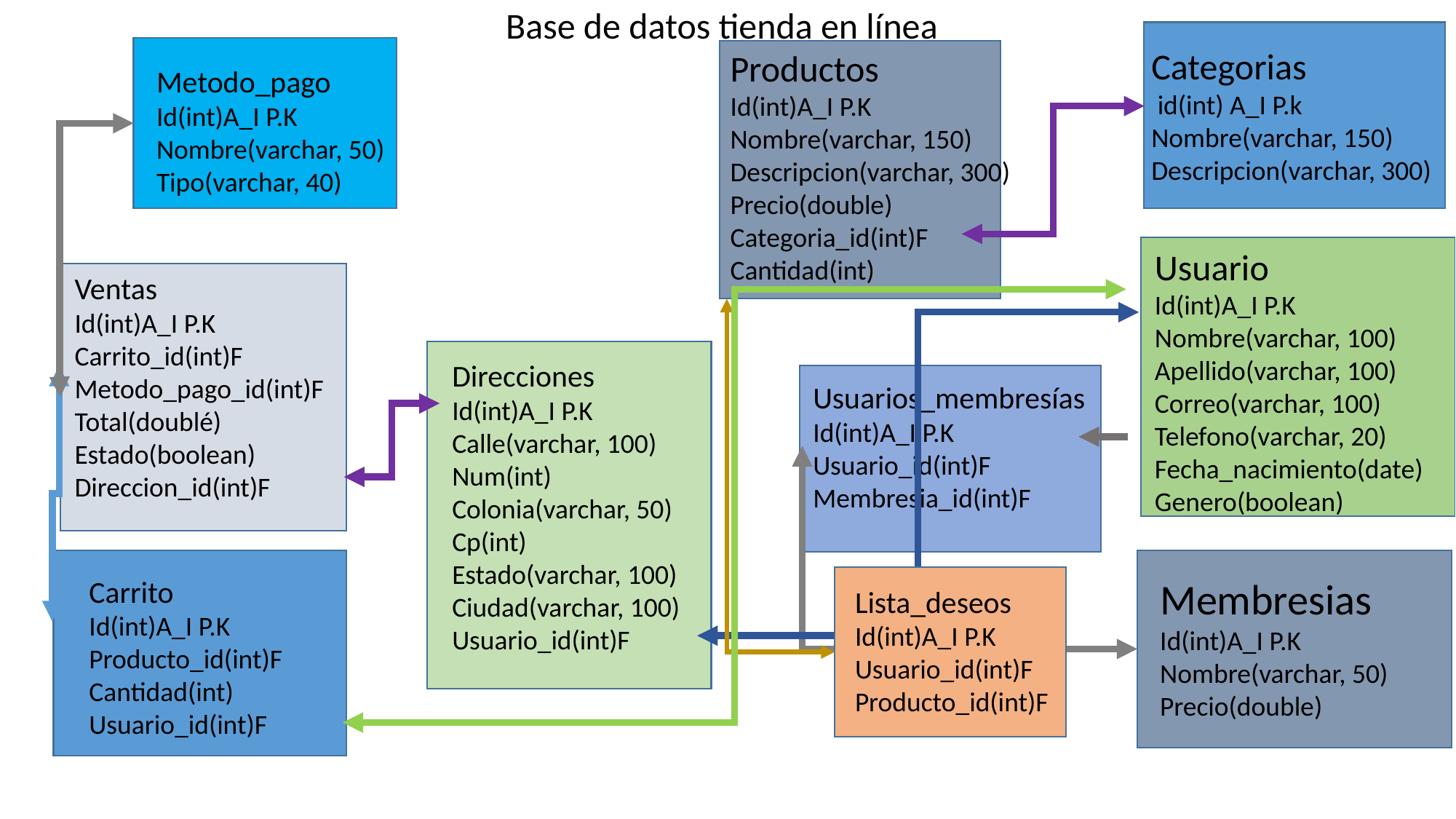

Base de datos tienda en línea

Categorias
 id(int) A_I P.k
Nombre(varchar, 150)
Descripcion(varchar, 300)

Productos
Id(int)A_I P.K
Nombre(varchar, 150)
Descripcion(varchar, 300)
Precio(double)
Categoria_id(int)F
Cantidad(int)

Metodo_pago
Id(int)A_I P.K
Nombre(varchar, 50)
Tipo(varchar, 40)

Usuario
Id(int)A_I P.K
Nombre(varchar, 100)
Apellido(varchar, 100)
Correo(varchar, 100)
Telefono(varchar, 20)
Fecha_nacimiento(date)
Genero(boolean)

Ventas
Id(int)A_I P.K
Carrito_id(int)F
Metodo_pago_id(int)F
Total(doublé)
Estado(boolean)
Direccion_id(int)F

Direcciones
Id(int)A_I P.K
Calle(varchar, 100)
Num(int)
Colonia(varchar, 50)
Cp(int)
Estado(varchar, 100)
Ciudad(varchar, 100)
Usuario_id(int)F

Usuarios_membresías
Id(int)A_I P.K
Usuario_id(int)F
Membresia_id(int)F

Carrito
Id(int)A_I P.K
Producto_id(int)F
Cantidad(int)
Usuario_id(int)F

Membresias
Id(int)A_I P.K
Nombre(varchar, 50)
Precio(double)
Lista_deseos
Id(int)A_I P.K
Usuario_id(int)F
Producto_id(int)F